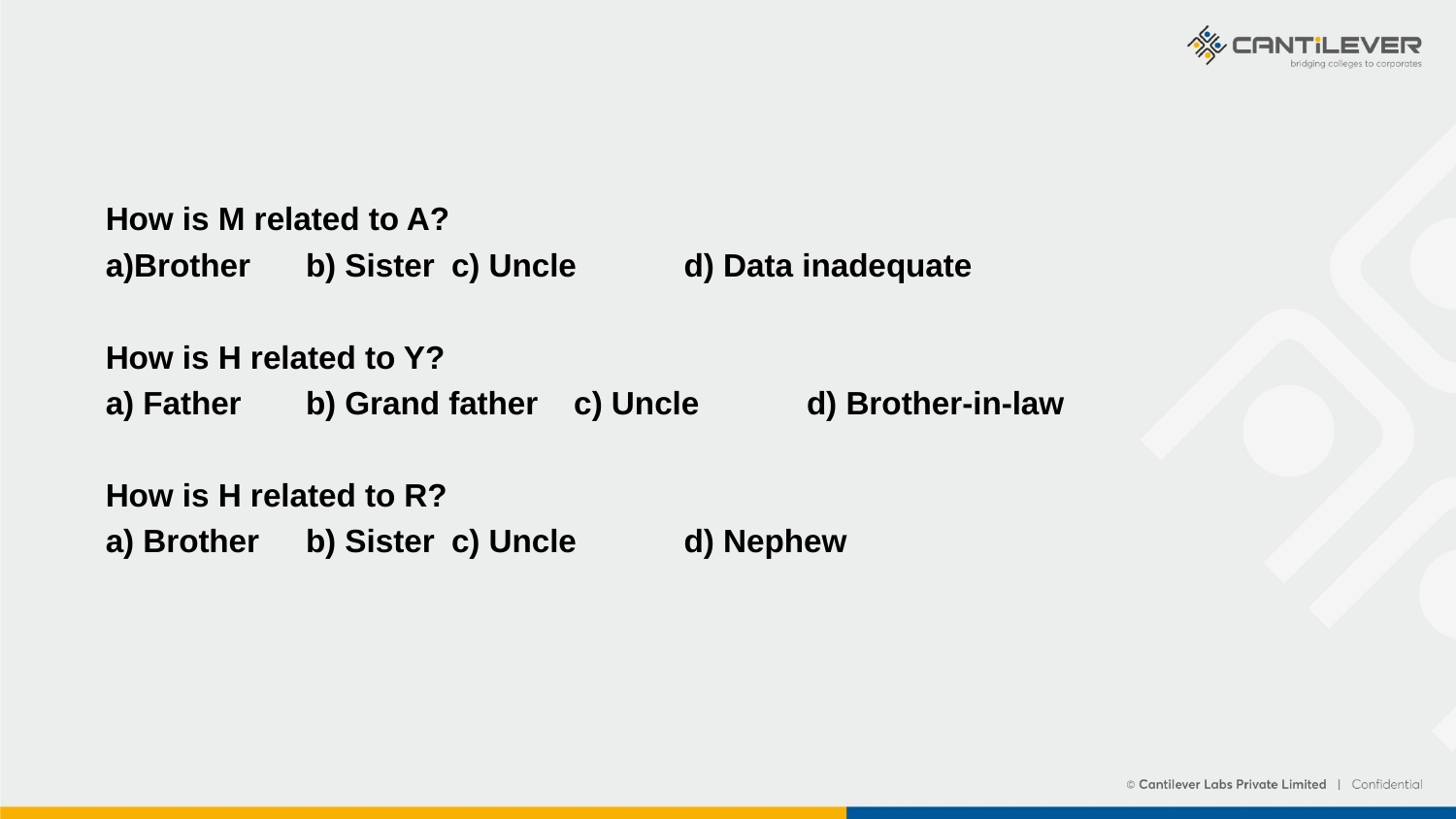

How is M related to A?
a)Brother	b) Sister	c) Uncle            d) Data inadequate

How is H related to Y?
a) Father	b) Grand father    c) Uncle            d) Brother-in-law

How is H related to R?
a) Brother	b) Sister	c) Uncle            d) Nephew